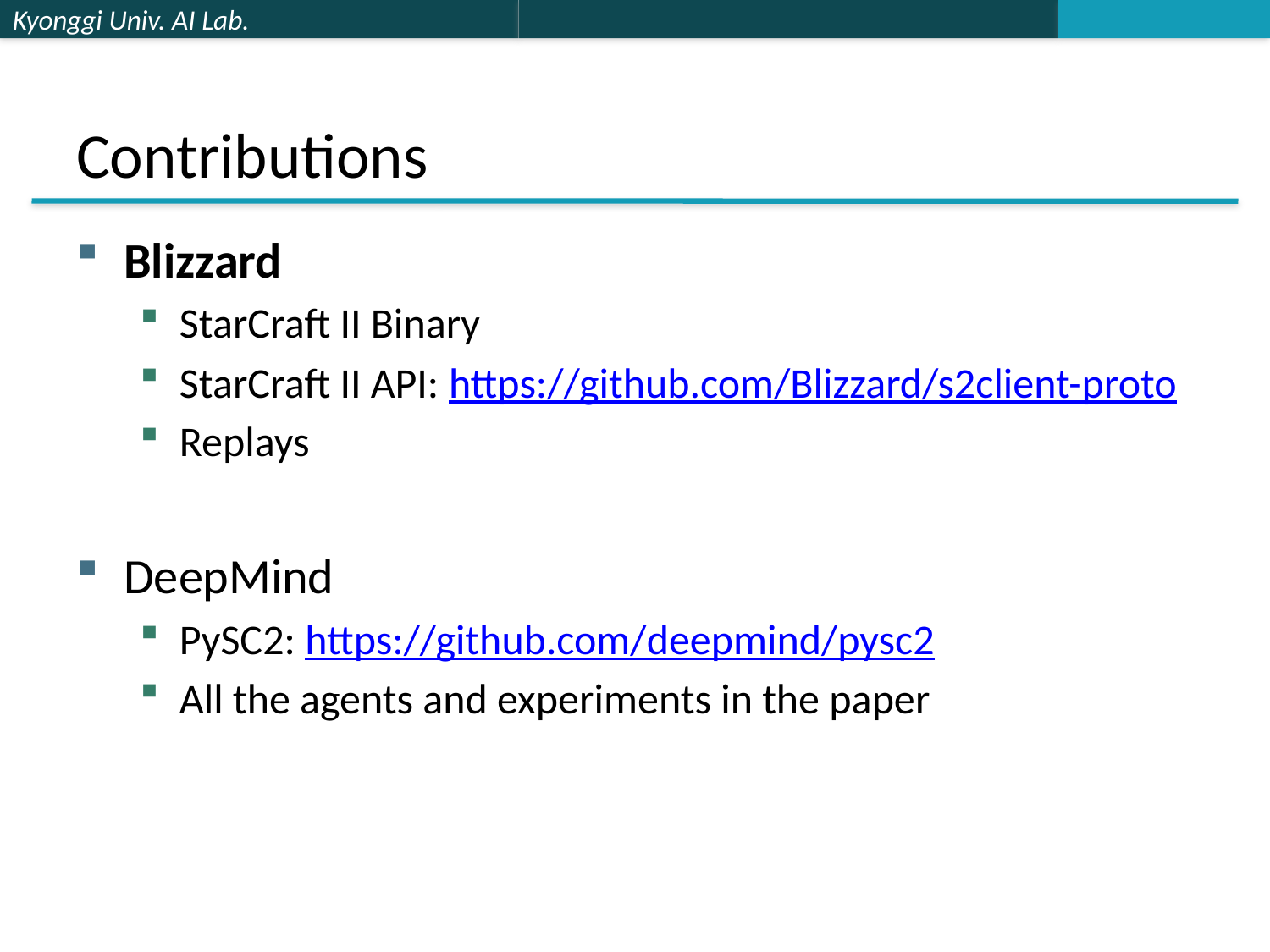

# Contributions
Blizzard
StarCraft II Binary
StarCraft II API: https://github.com/Blizzard/s2client-proto
Replays

DeepMind
PySC2: https://github.com/deepmind/pysc2
All the agents and experiments in the paper